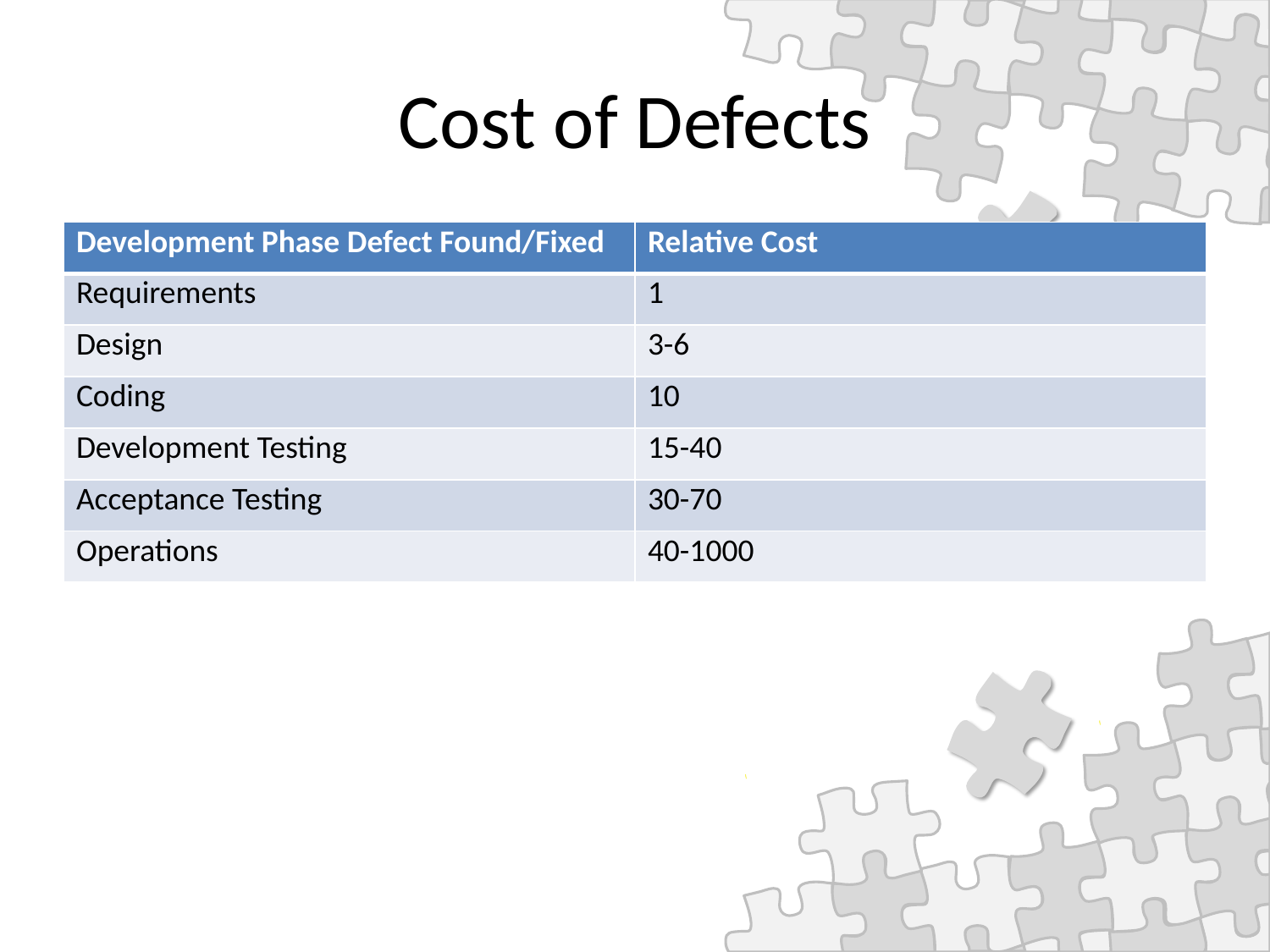

# Cost of Defects
| Development Phase Defect Found/Fixed | Relative Cost |
| --- | --- |
| Requirements | 1 |
| Design | 3-6 |
| Coding | 10 |
| Development Testing | 15-40 |
| Acceptance Testing | 30-70 |
| Operations | 40-1000 |